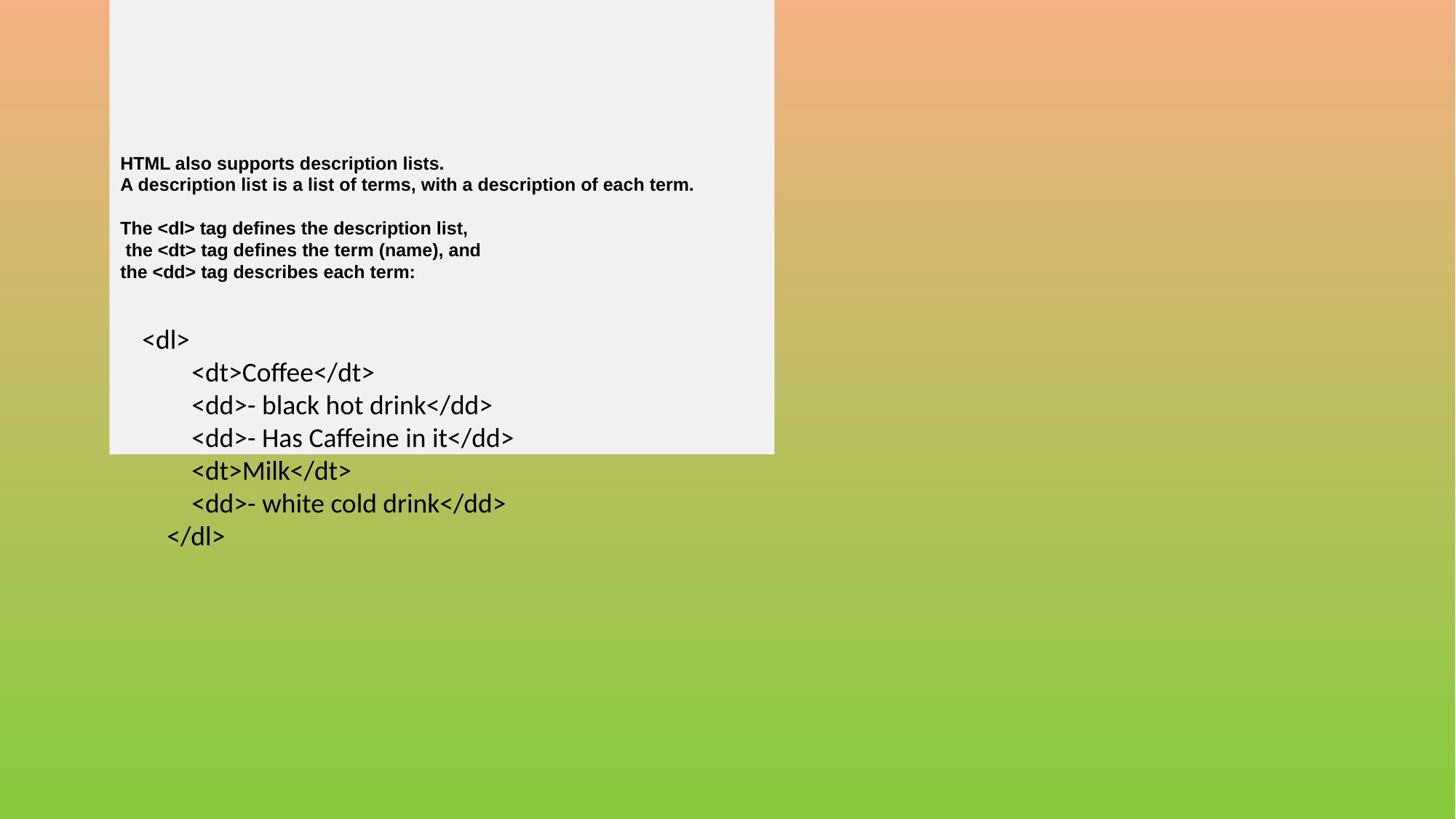

# Description List
HTML also supports description lists.
A description list is a list of terms, with a description of each term.

The <dl> tag defines the description list,
 the <dt> tag defines the term (name), and
the <dd> tag describes each term:
<dl>
        <dt>Coffee</dt>
        <dd>- black hot drink</dd>
        <dd>- Has Caffeine in it</dd>
        <dt>Milk</dt>
        <dd>- white cold drink</dd>
    </dl>